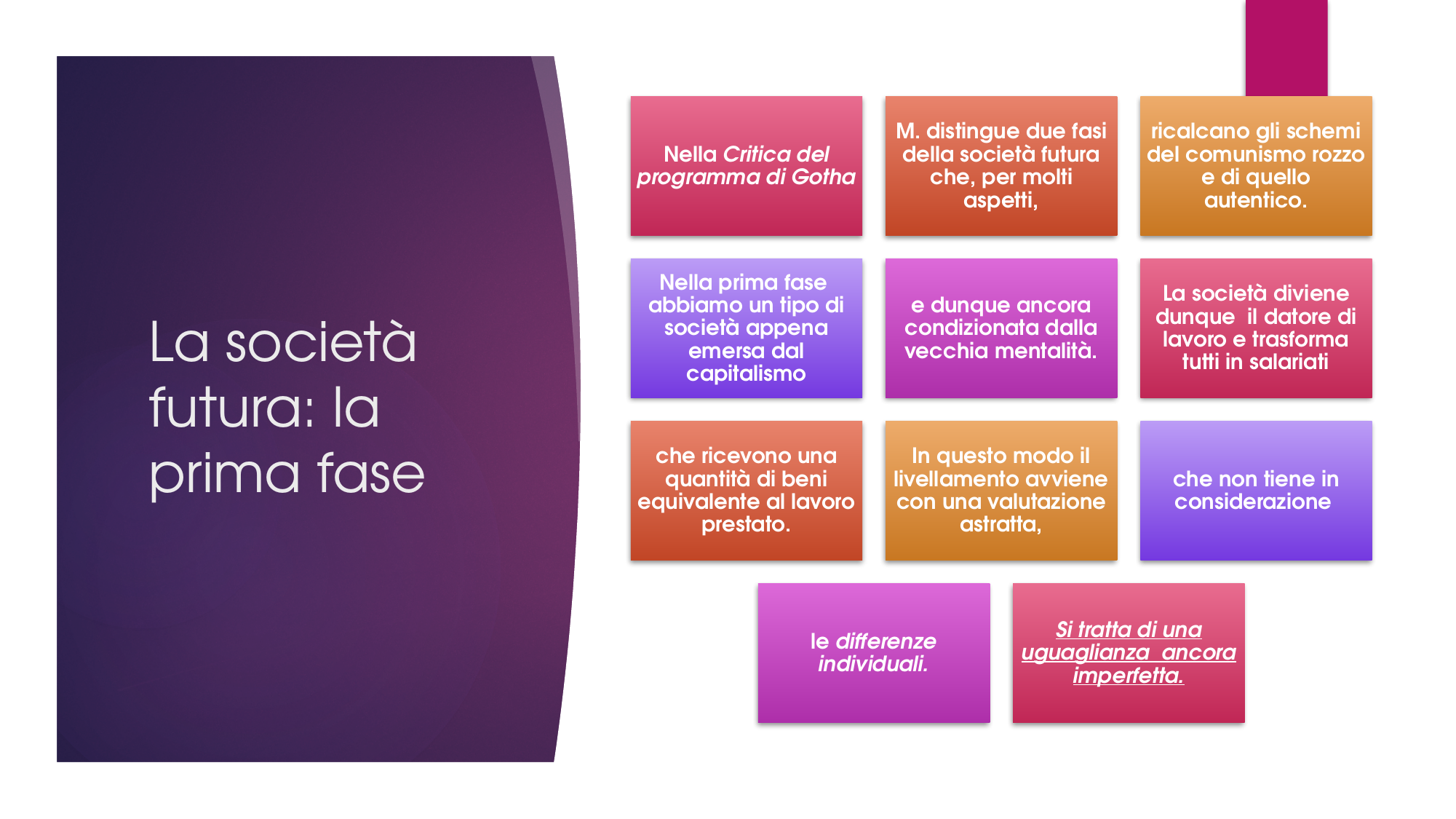

Nella Critica del programma di Gotha
M. distingue due fasi della società futura che, per molti aspetti,
ricalcano gli schemi del comunismo rozzo e di quello autentico.
Nella prima fase  abbiamo un tipo di società appena emersa dal capitalismo
e dunque ancora condizionata dalla vecchia mentalità.
La società diviene dunque  il datore di lavoro e trasforma tutti in salariati
che ricevono una quantità di beni equivalente al lavoro prestato.
In questo modo il livellamento avviene con una valutazione astratta,
che non tiene in considerazione
le differenze individuali.
Si tratta di una uguaglianza  ancora imperfetta.
# La società futura: la prima fase